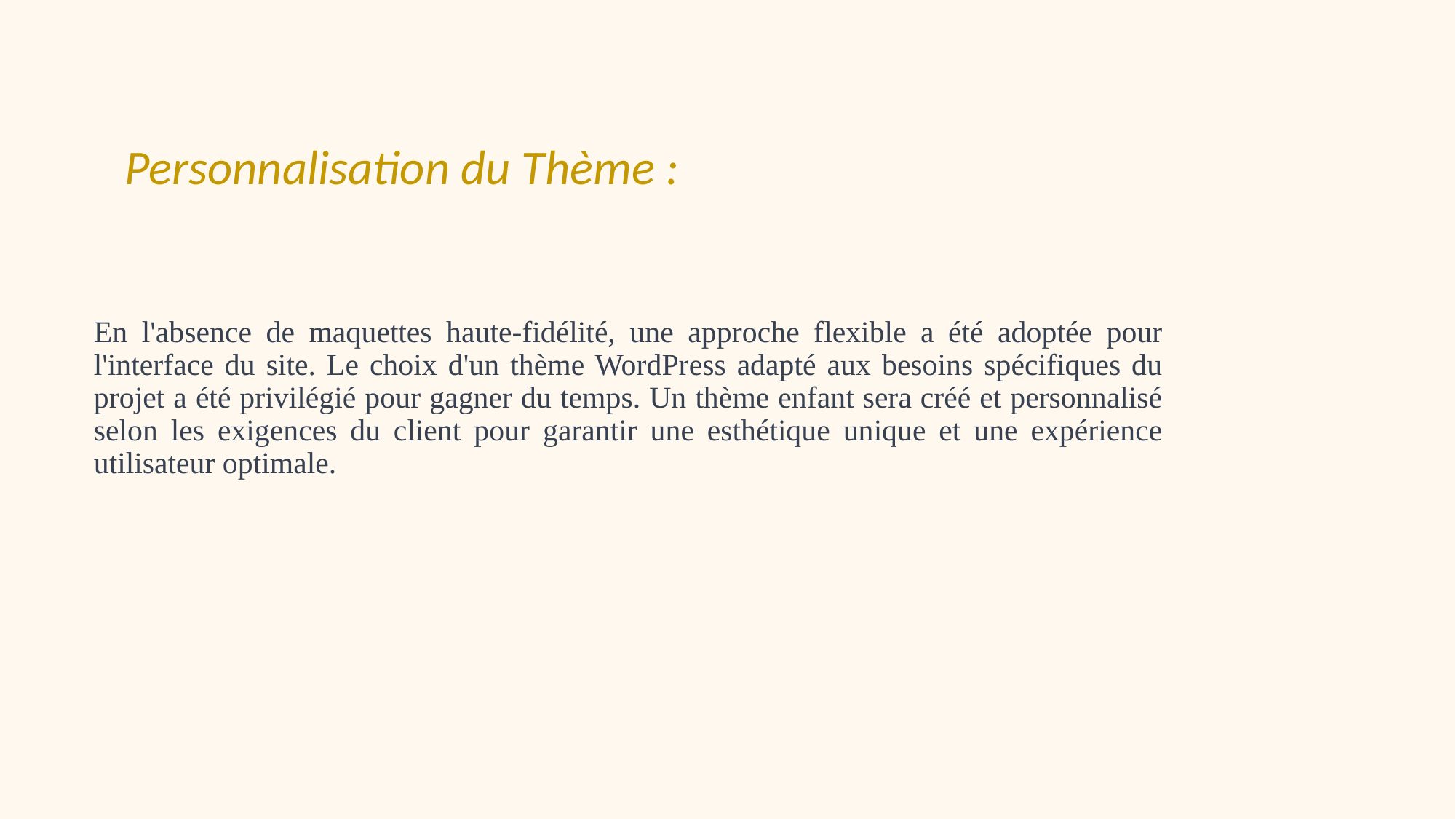

# Personnalisation du Thème :
En l'absence de maquettes haute-fidélité, une approche flexible a été adoptée pour l'interface du site. Le choix d'un thème WordPress adapté aux besoins spécifiques du projet a été privilégié pour gagner du temps. Un thème enfant sera créé et personnalisé selon les exigences du client pour garantir une esthétique unique et une expérience utilisateur optimale.